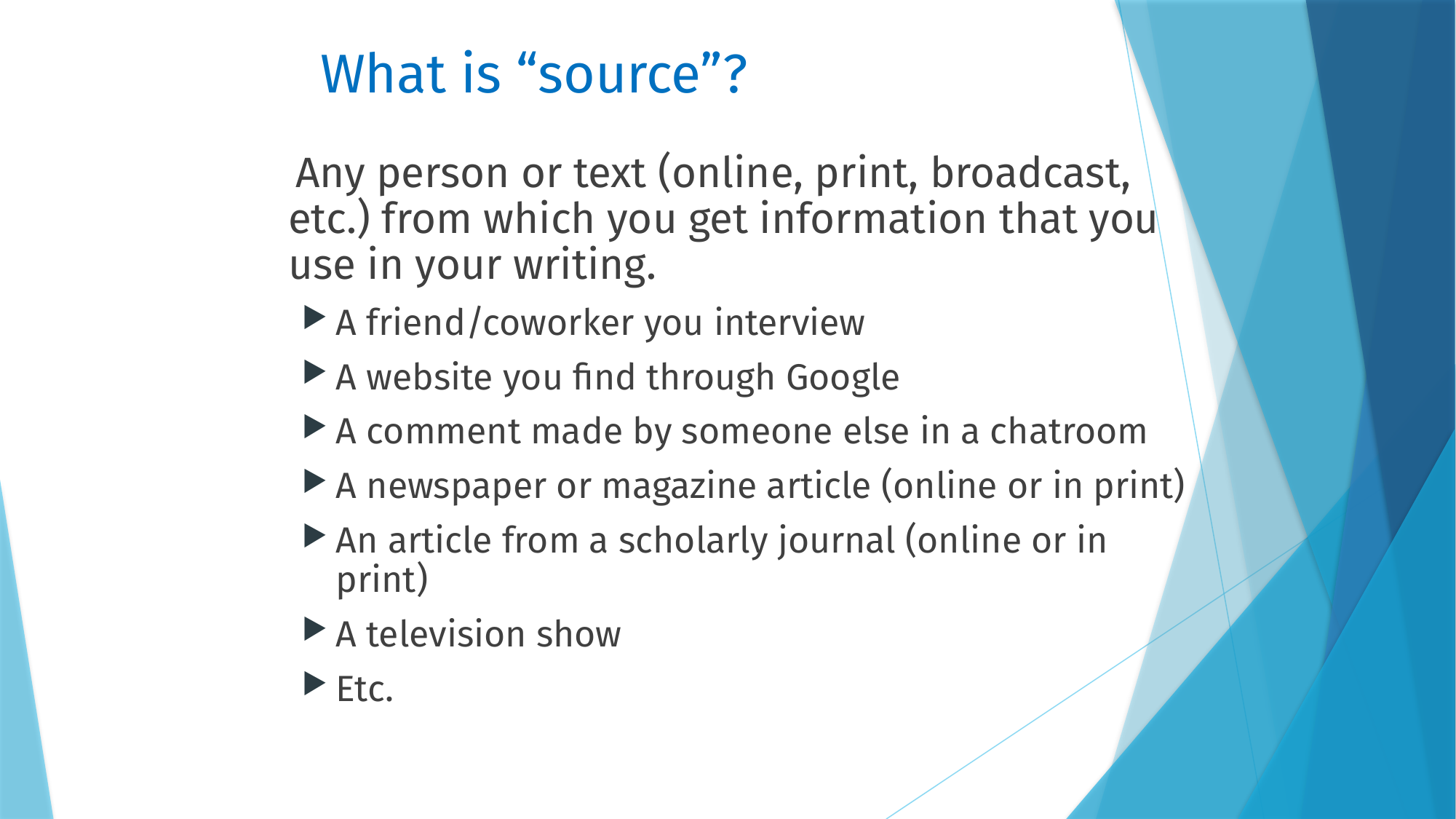

# What is “source”?
     Any person or text (online, print, broadcast, etc.) from which you get information that you use in your writing.
A friend/coworker you interview
A website you find through Google
A comment made by someone else in a chatroom
A newspaper or magazine article (online or in print)
An article from a scholarly journal (online or in print)
A television show
Etc.